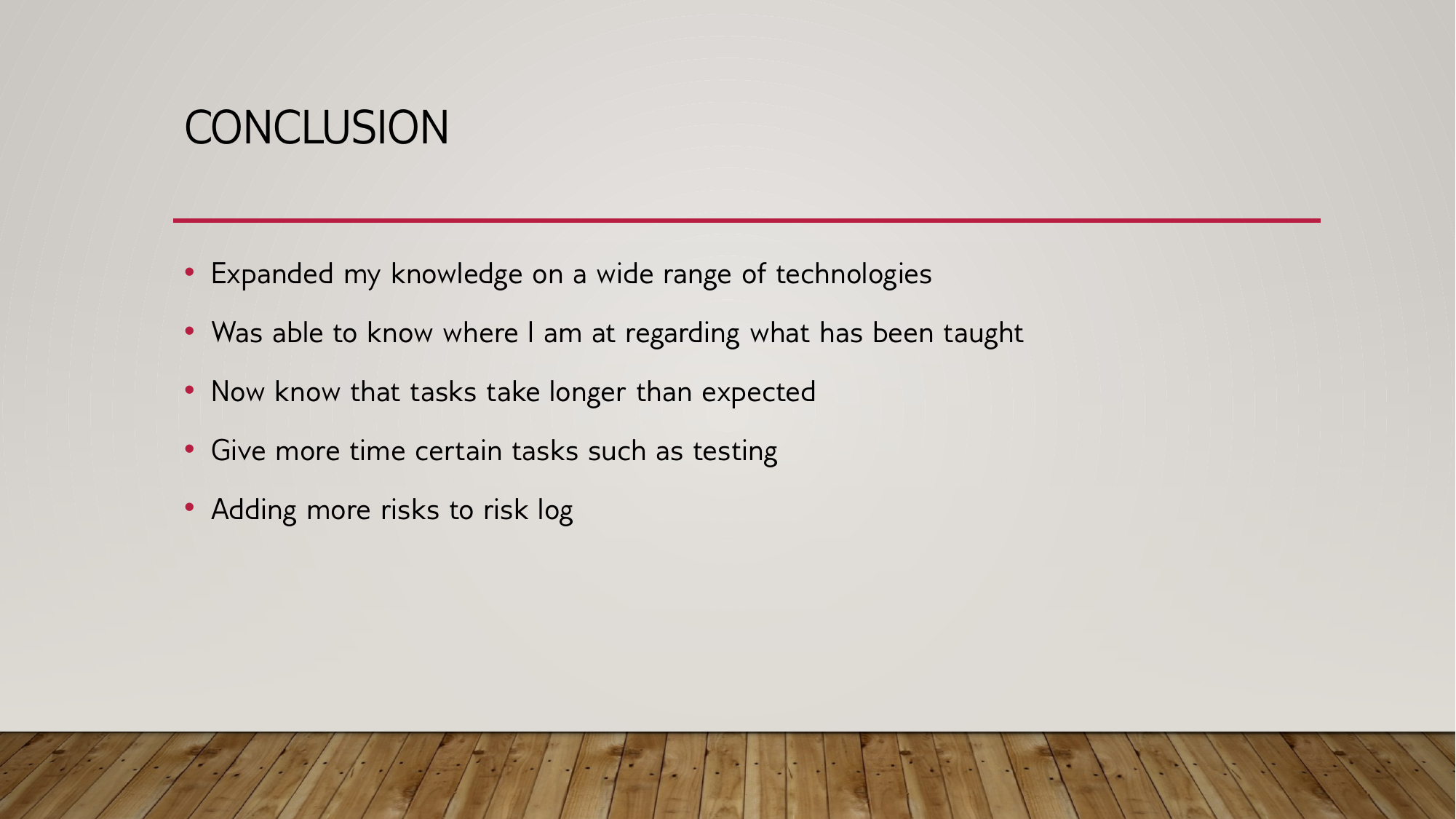

# Conclusion
Expanded my knowledge on a wide range of technologies
Was able to know where I am at regarding what has been taught
Now know that tasks take longer than expected
Give more time certain tasks such as testing
Adding more risks to risk log